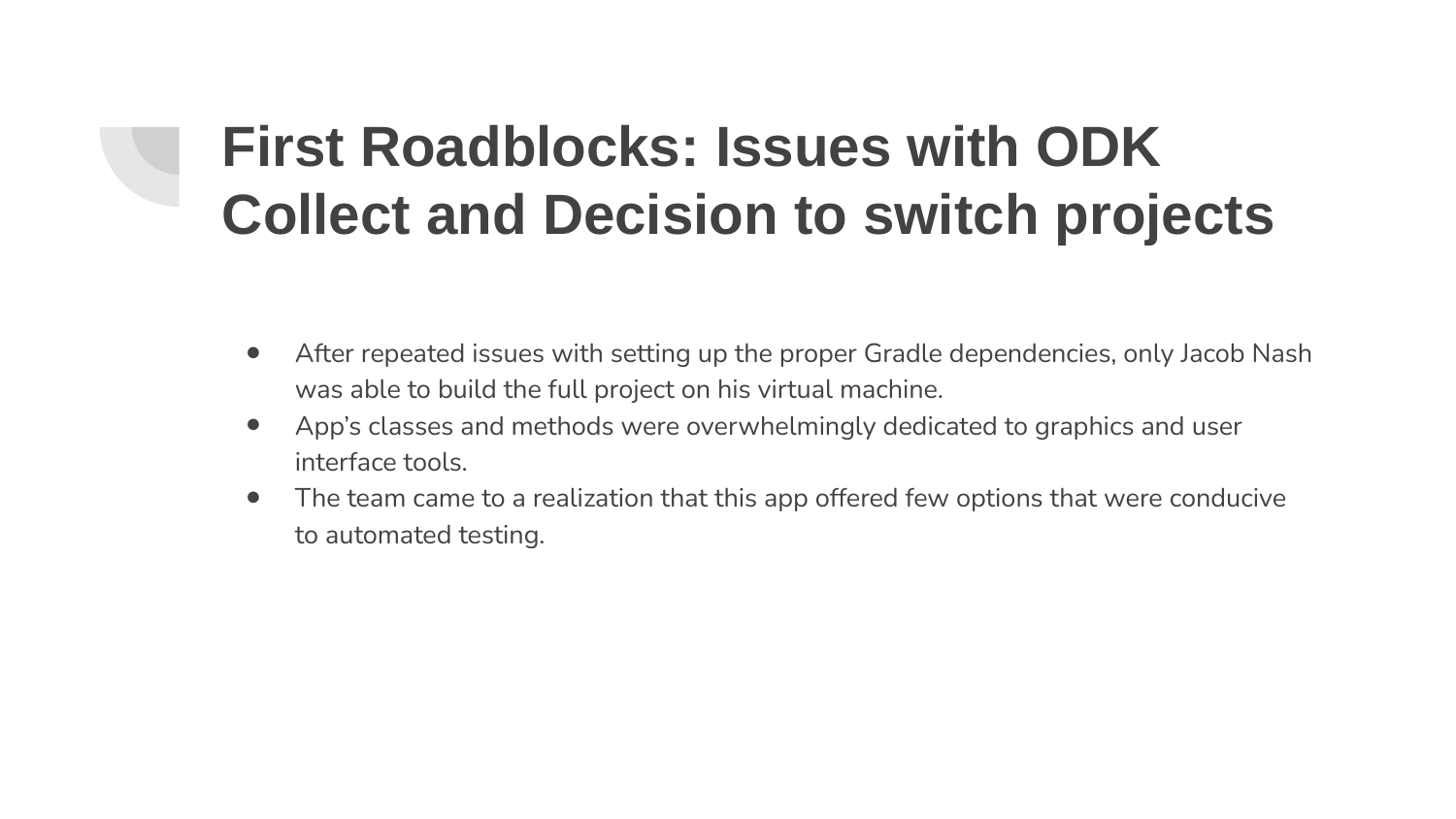

# First Roadblocks: Issues with ODK Collect and Decision to switch projects
After repeated issues with setting up the proper Gradle dependencies, only Jacob Nash was able to build the full project on his virtual machine.
App’s classes and methods were overwhelmingly dedicated to graphics and user interface tools.
The team came to a realization that this app offered few options that were conducive to automated testing.